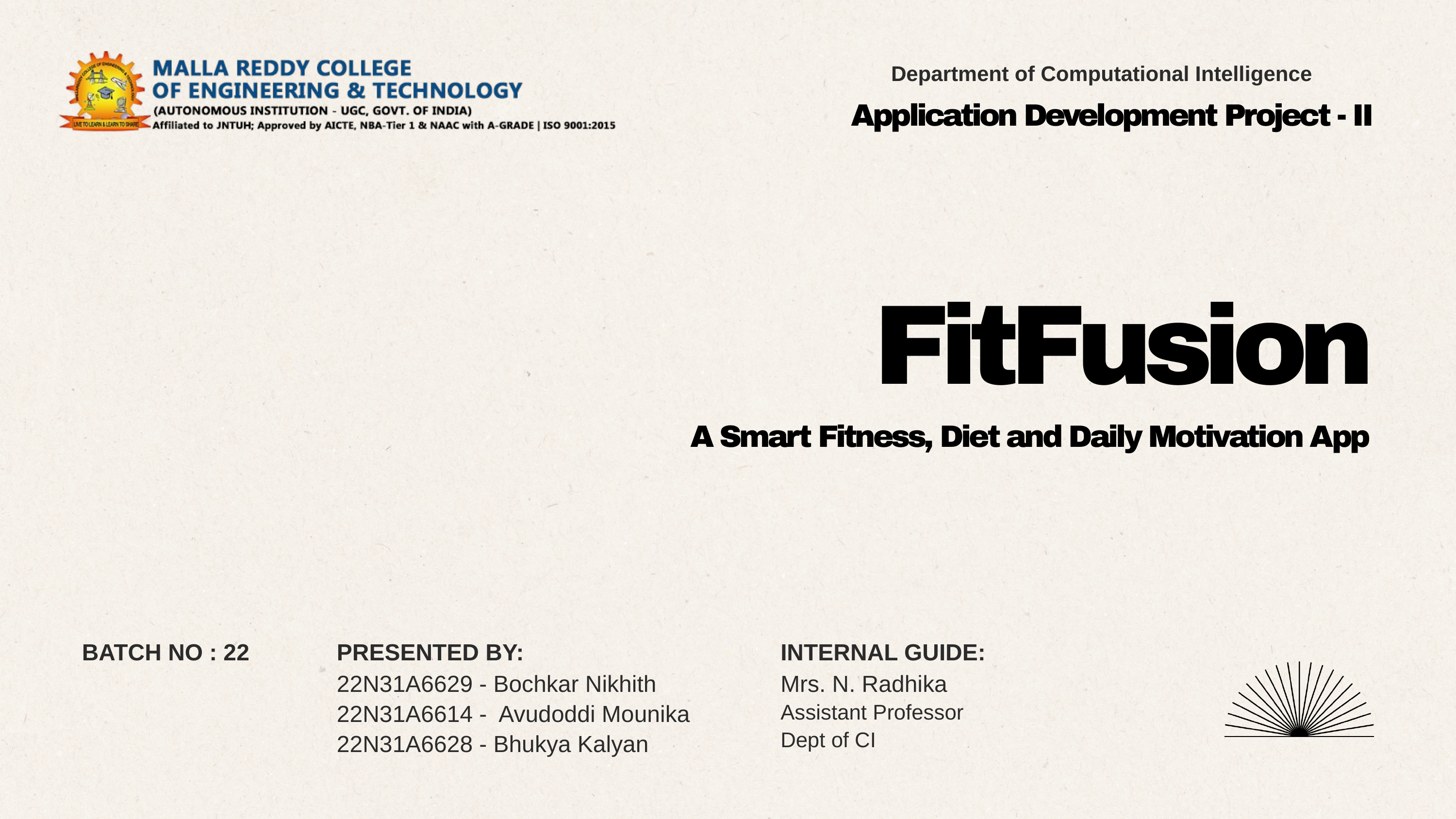

Department of Computational Intelligence
Application Development Project - II
FitFusion
A Smart Fitness, Diet and Daily Motivation App
BATCH NO : 22
PRESENTED BY:
INTERNAL GUIDE:

22N31A6629 - Bochkar Nikhith
22N31A6614 -  Avudoddi Mounika
22N31A6628 - Bhukya Kalyan
Mrs. N. Radhika
Assistant Professor
Dept of CI